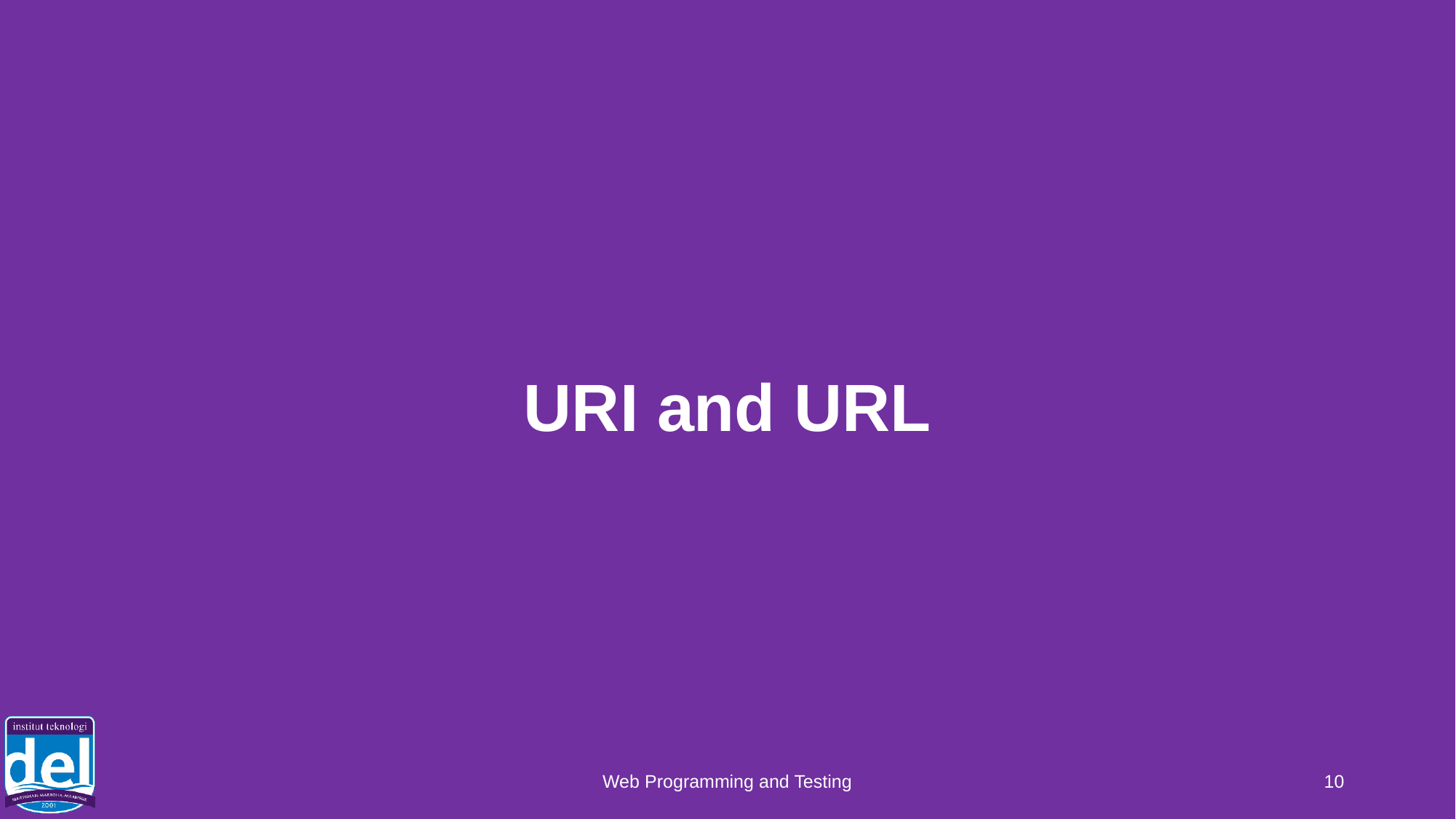

# URI and URL
Web Programming and Testing
10